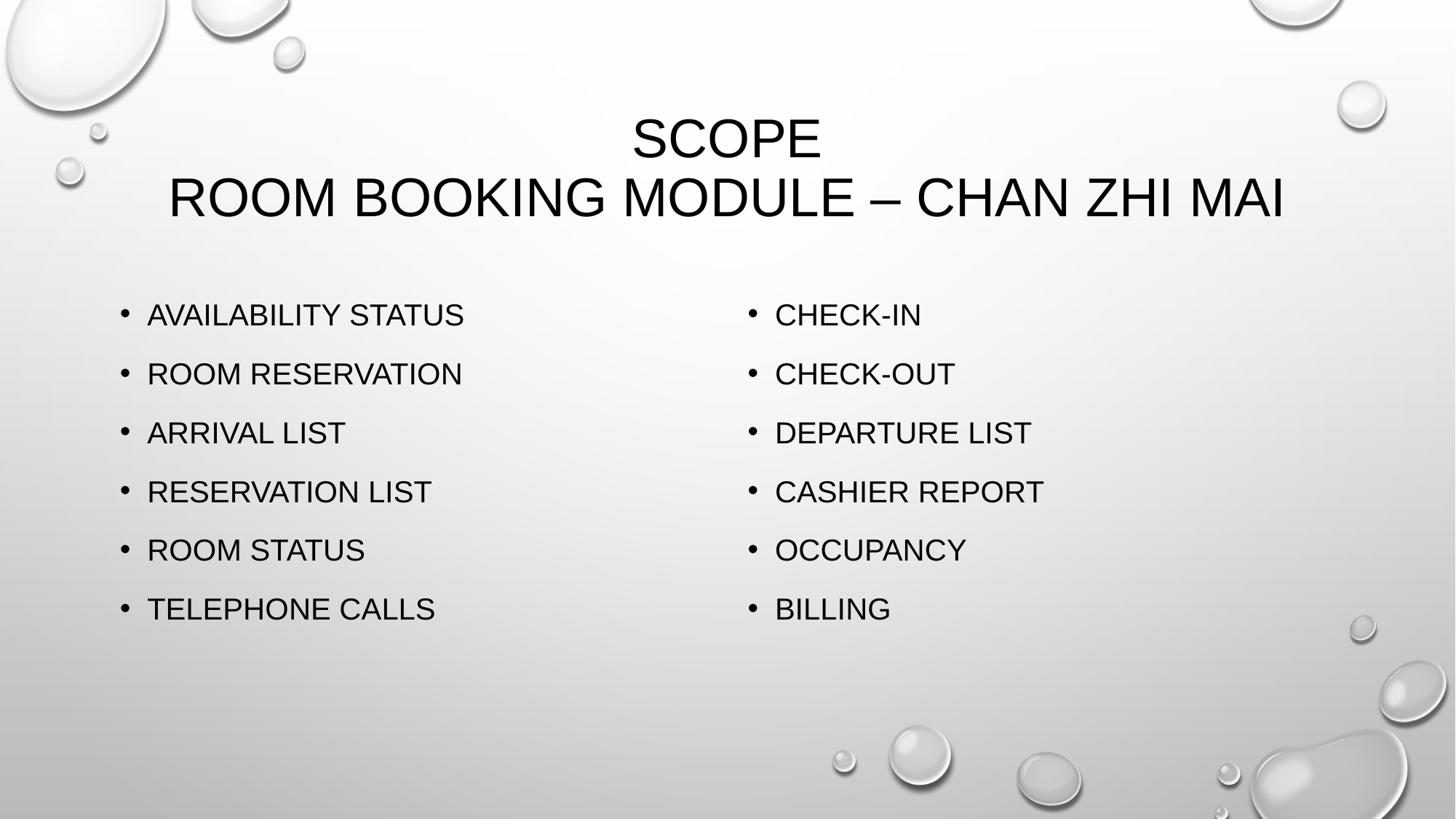

# Scope Room booking module – chan zhi mai
Availability status
Room reservation
Arrival list
Reservation list
Room status
Telephone calls
Check-in
Check-out
Departure list
Cashier report
Occupancy
billing